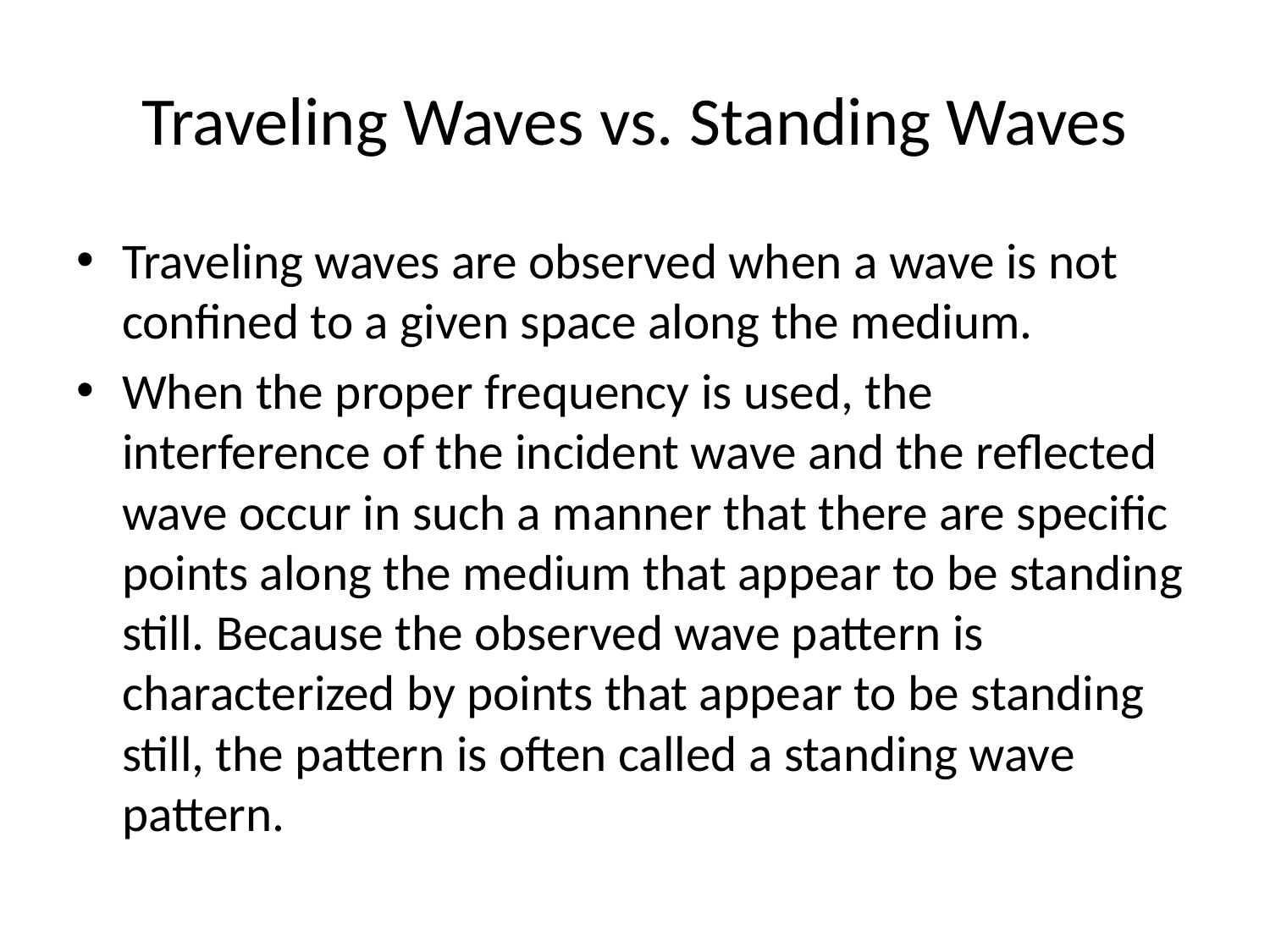

# Traveling Waves vs. Standing Waves
Traveling waves are observed when a wave is not confined to a given space along the medium.
When the proper frequency is used, the interference of the incident wave and the reflected wave occur in such a manner that there are specific points along the medium that appear to be standing still. Because the observed wave pattern is characterized by points that appear to be standing still, the pattern is often called a standing wave pattern.